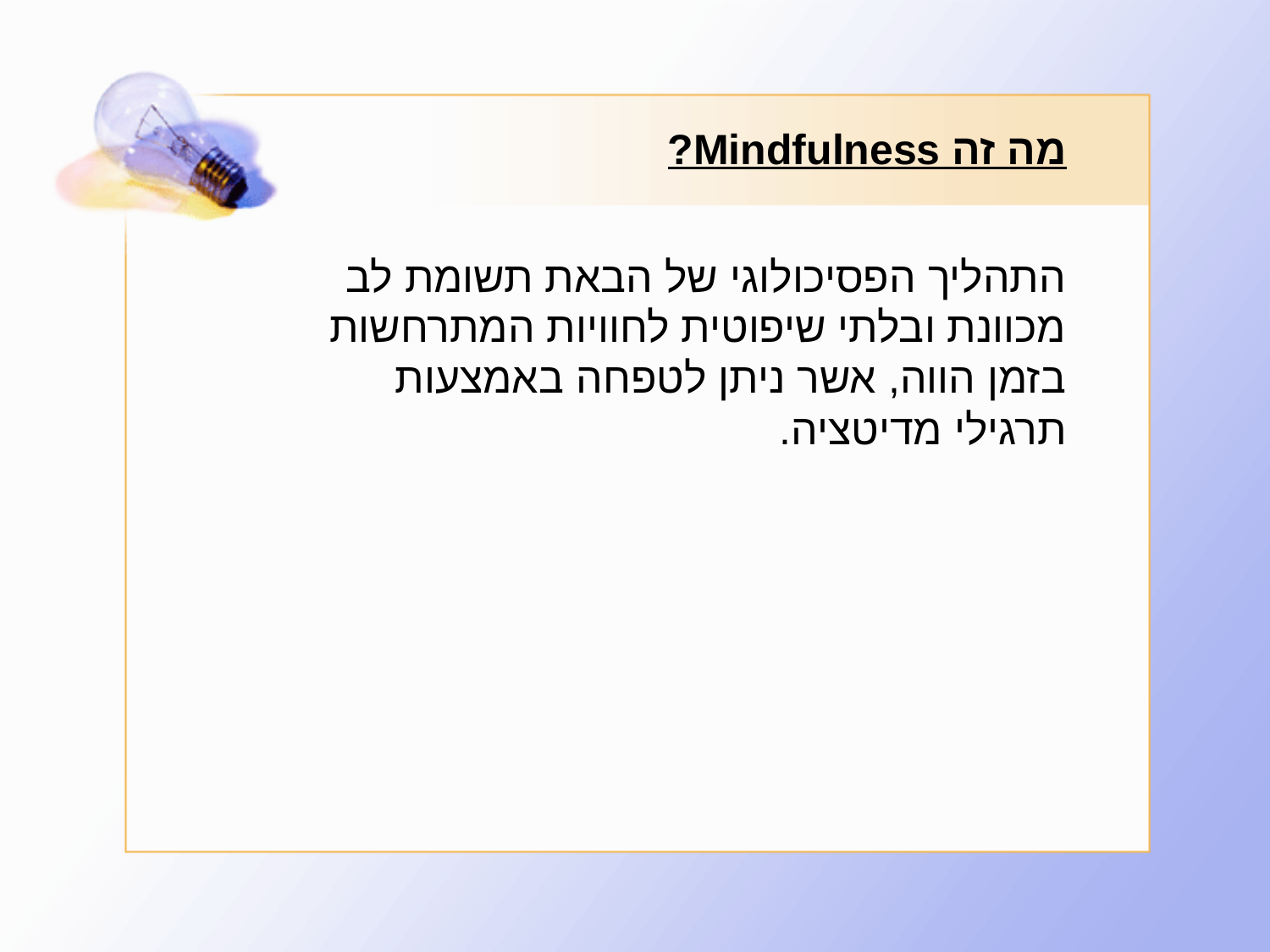

# מה זה Mindfulness?
התהליך הפסיכולוגי של הבאת תשומת לב מכוונת ובלתי שיפוטית לחוויות המתרחשות בזמן הווה, אשר ניתן לטפחה באמצעות תרגילי מדיטציה.